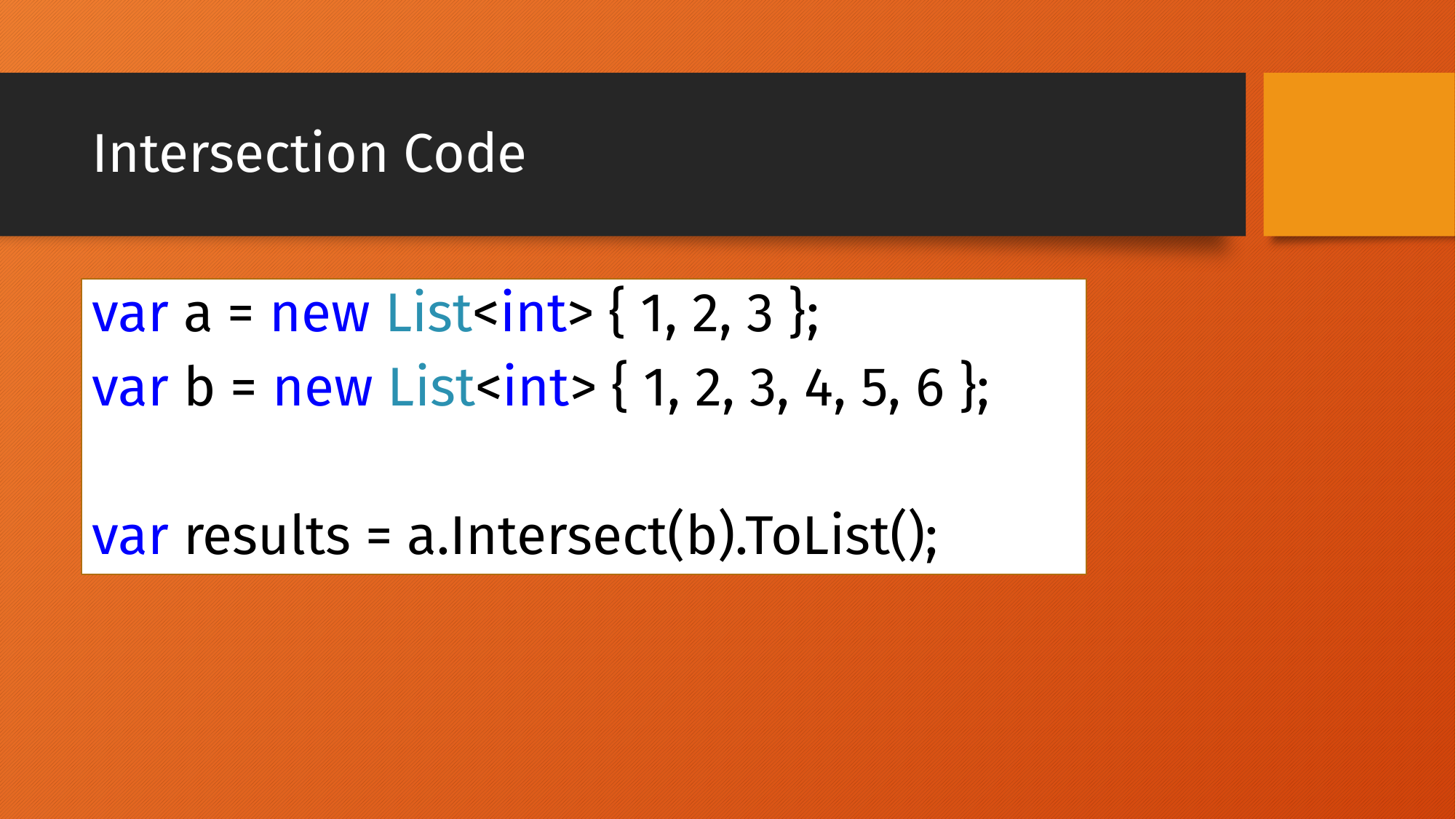

# Intersection Code

var a = new List<int> { 1, 2, 3 };
var b = new List<int> { 1, 2, 3, 4, 5, 6 };

var results = a.Intersect(b).ToList();